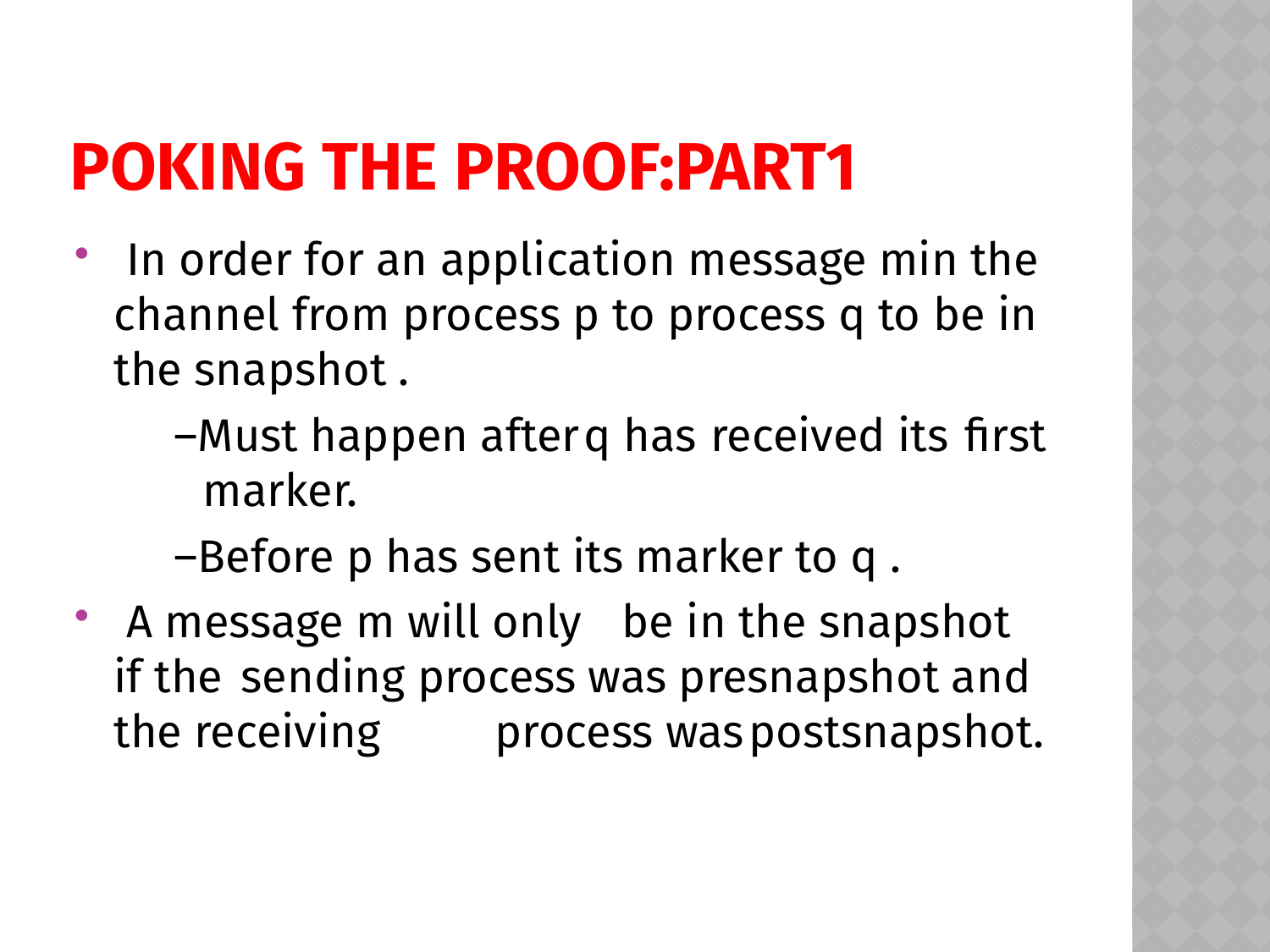

# Poking the proof:part1
 In order for an application message min the channel from process p to process q to be in the snapshot .
        –Must happen after	q has	received its	first	marker.
        –Before p has sent its marker to q .
 A message m will only	be in the snapshot  if the	sending process was presnapshot and the receiving	process was	postsnapshot.